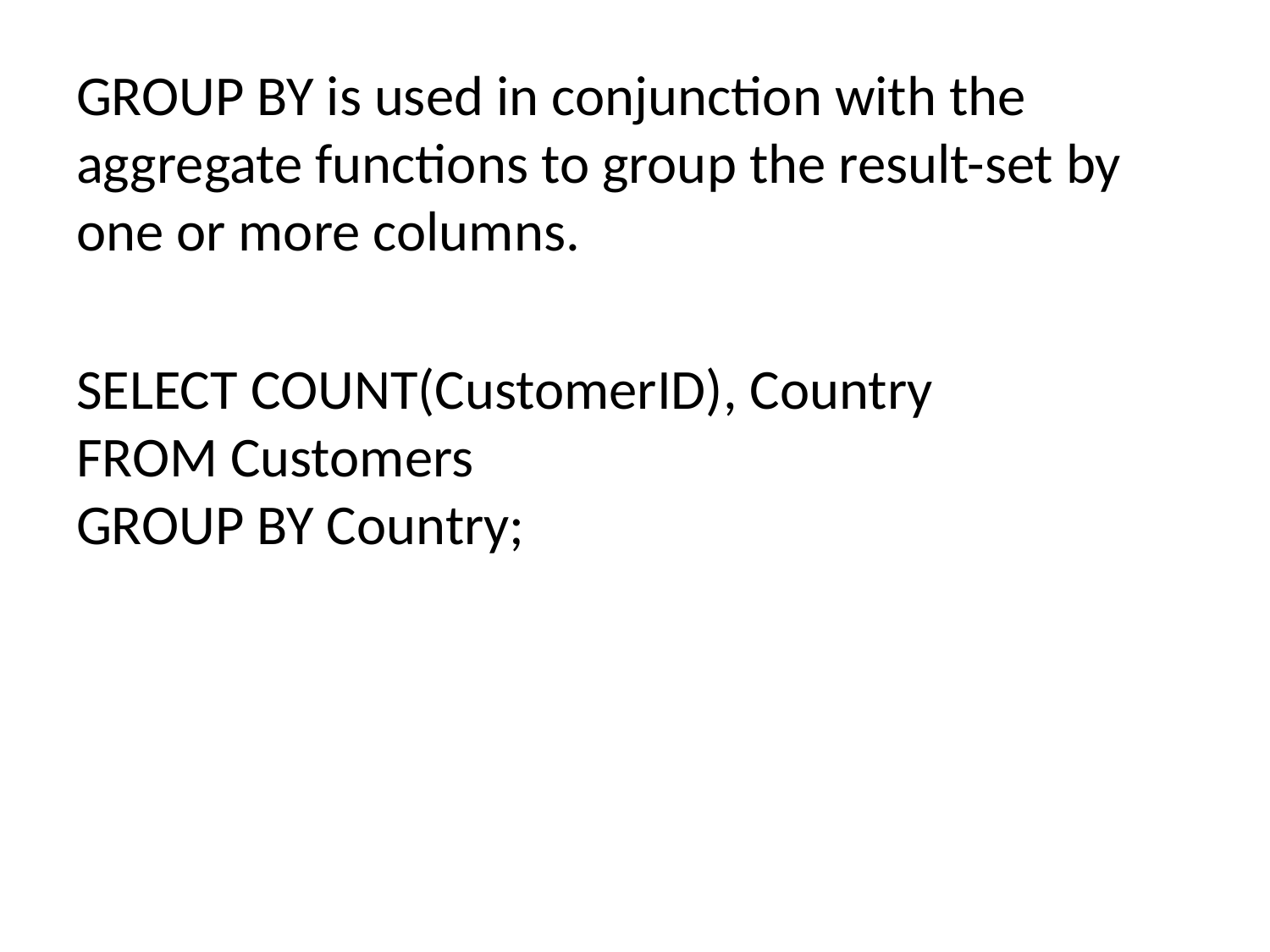

GROUP BY is used in conjunction with the aggregate functions to group the result-set by one or more columns.

SELECT COUNT(CustomerID), Country
FROM Customers
GROUP BY Country;